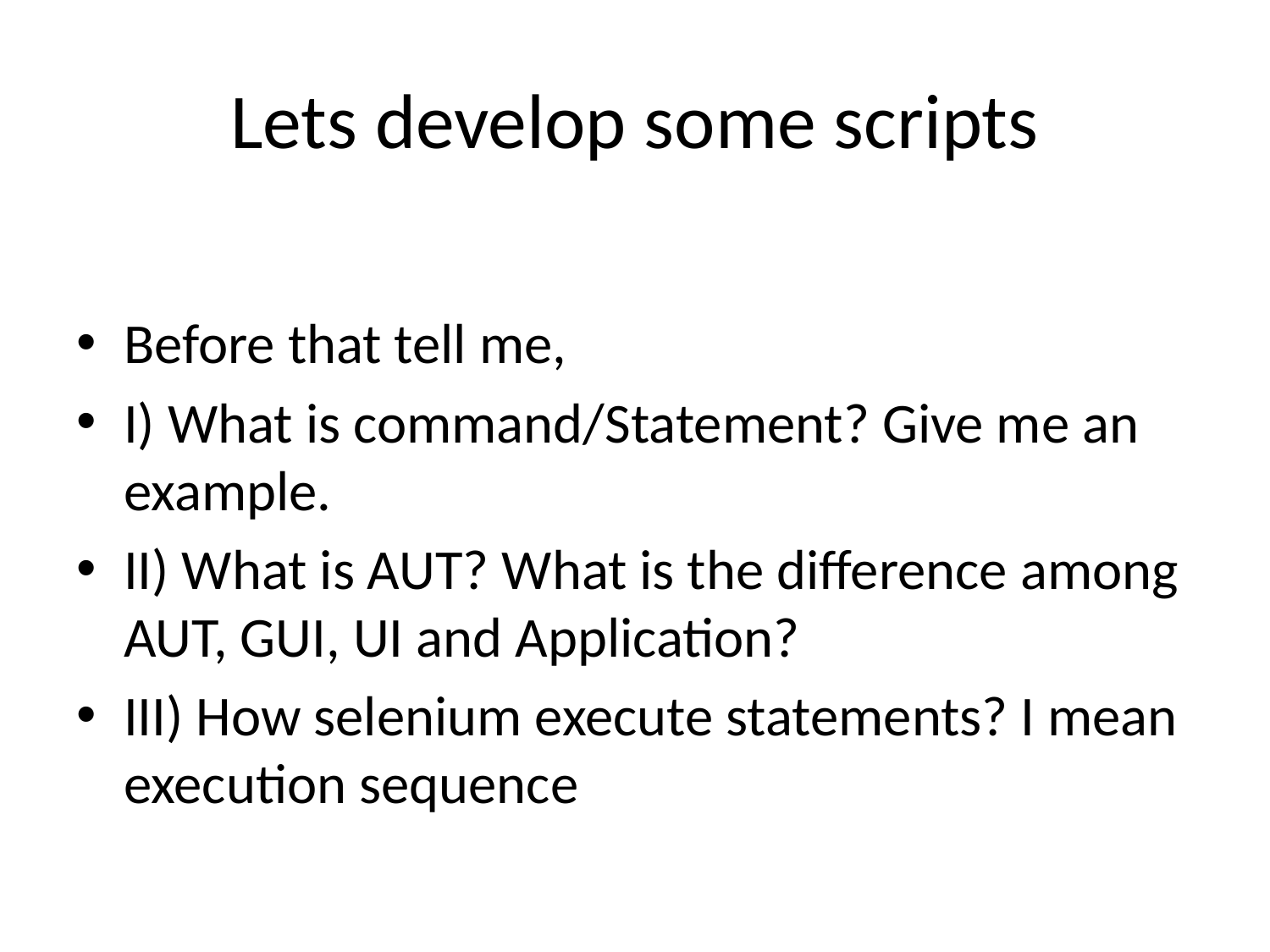

# Lets develop some scripts

Before that tell me,
I) What is command/Statement? Give me an example.
II) What is AUT? What is the difference among AUT, GUI, UI and Application?
III) How selenium execute statements? I mean execution sequence